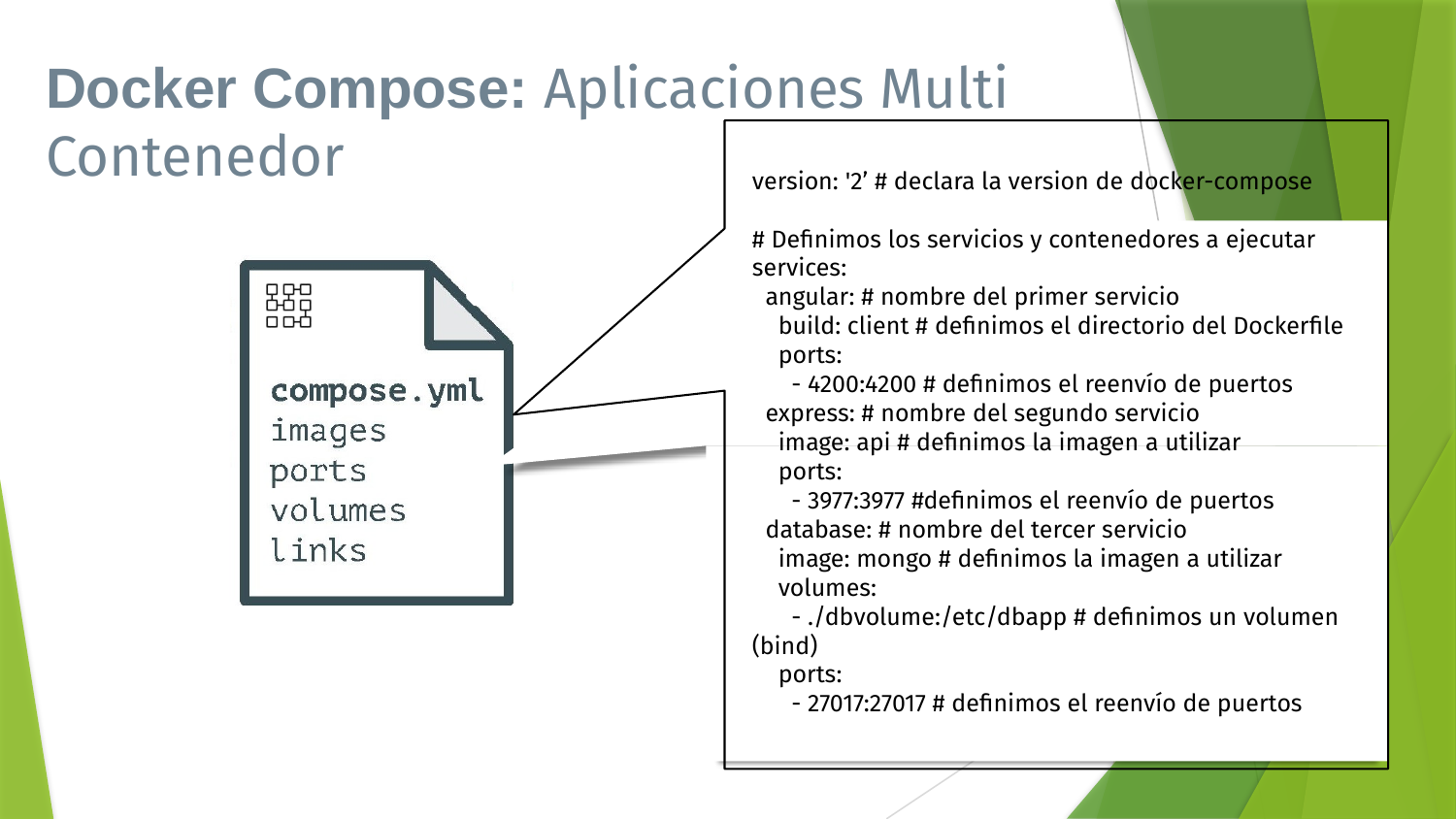

# Docker Compose: Aplicaciones Multi Contenedor

version: '2’ # declara la version de docker-compose
# Definimos los servicios y contenedores a ejecutar
services:
  angular: # nombre del primer servicio
    build: client # definimos el directorio del Dockerfile
    ports:
      - 4200:4200 # definimos el reenvío de puertos
  express: # nombre del segundo servicio
    image: api # definimos la imagen a utilizar
    ports:
      - 3977:3977 #definimos el reenvío de puertos
  database: # nombre del tercer servicio
    image: mongo # definimos la imagen a utilizar
    volumes:
      - ./dbvolume:/etc/dbapp # definimos un volumen (bind)
    ports:
      - 27017:27017 # definimos el reenvío de puertos